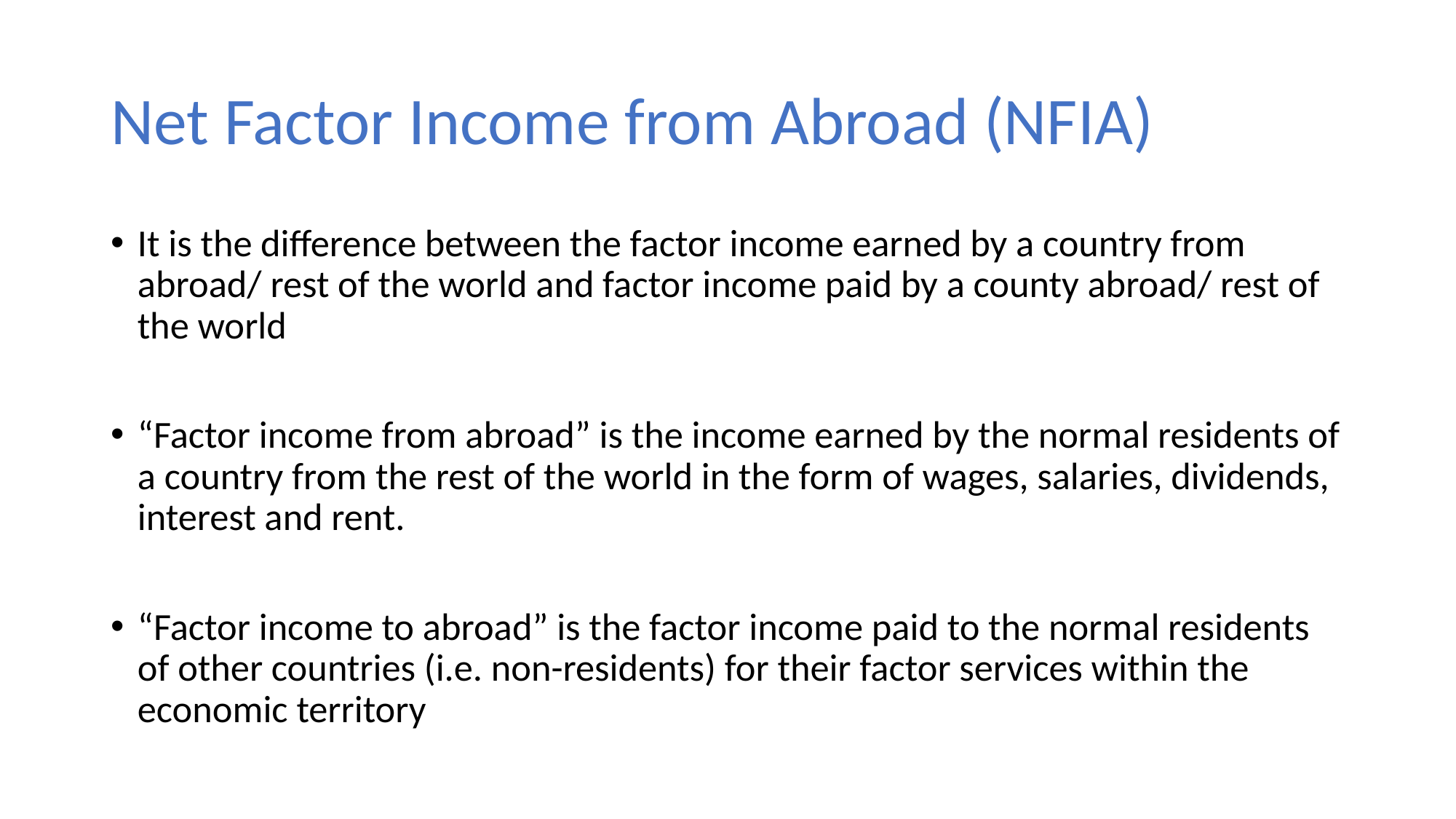

# Net Factor Income from Abroad (NFIA)
It is the difference between the factor income earned by a country from abroad/ rest of the world and factor income paid by a county abroad/ rest of the world

“Factor income from abroad” is the income earned by the normal residents of a country from the rest of the world in the form of wages, salaries, dividends, interest and rent.

“Factor income to abroad” is the factor income paid to the normal residents of other countries (i.e. non-residents) for their factor services within the economic territory